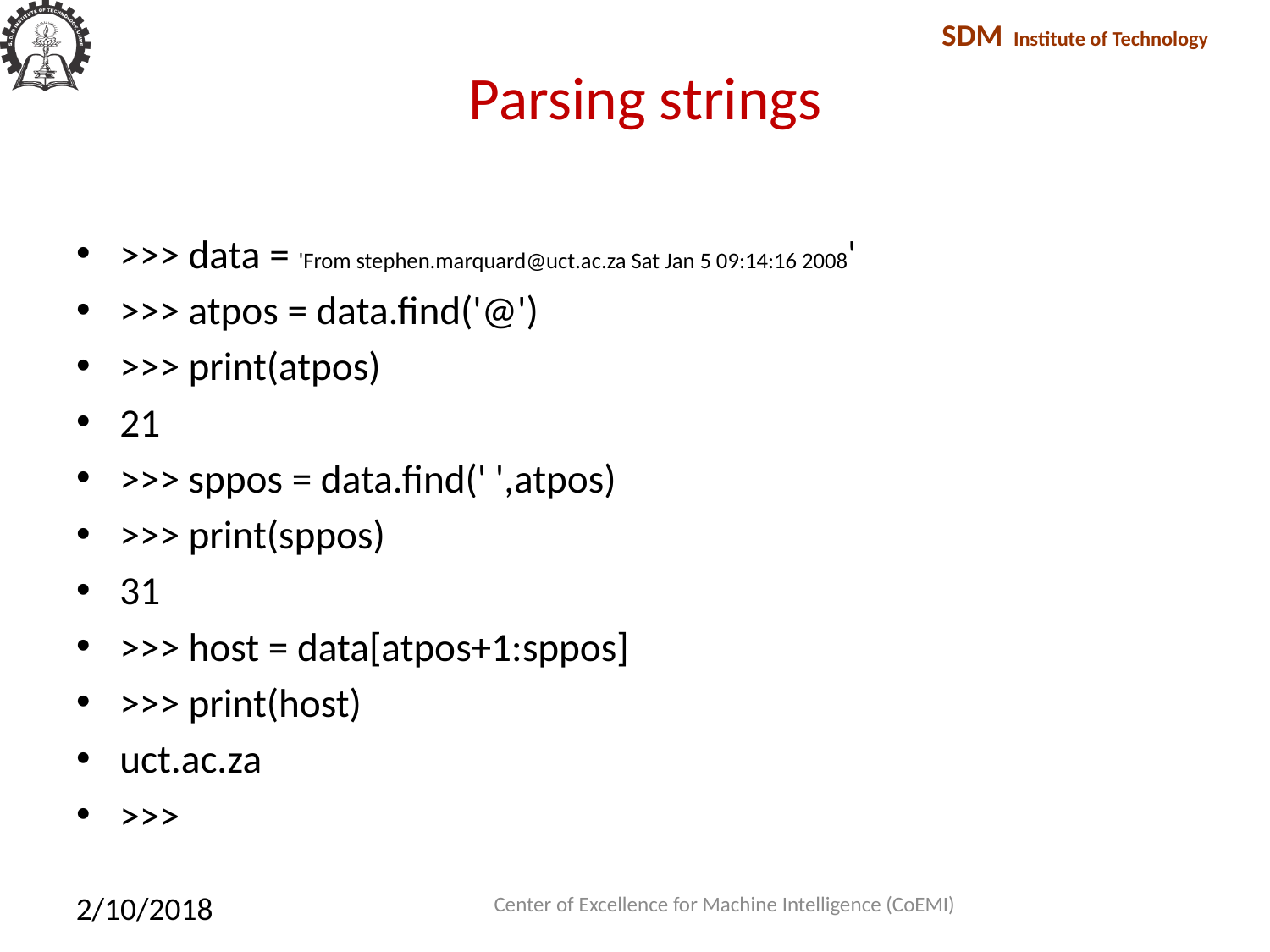

# Parsing strings
>>> data = 'From stephen.marquard@uct.ac.za Sat Jan 5 09:14:16 2008'
>>> atpos = data.find('@')
>>> print(atpos)
21
>>> sppos = data.find(' ',atpos)
>>> print(sppos)
31
>>> host = data[atpos+1:sppos]
>>> print(host)
uct.ac.za
>>>

Center of Excellence for Machine Intelligence (CoEMI)
2/10/2018